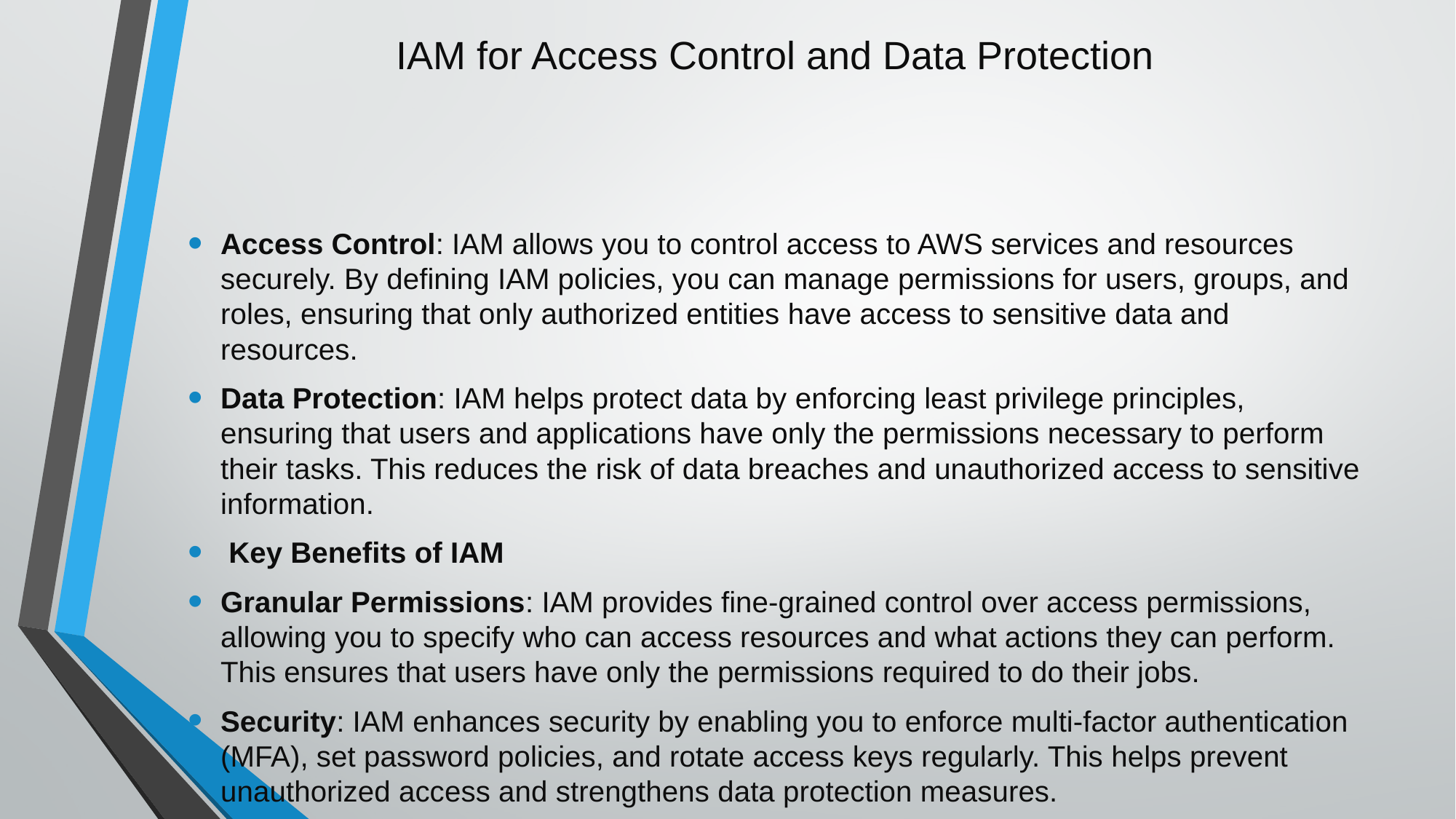

# IAM for Access Control and Data Protection

Access Control: IAM allows you to control access to AWS services and resources securely. By defining IAM policies, you can manage permissions for users, groups, and roles, ensuring that only authorized entities have access to sensitive data and resources.
Data Protection: IAM helps protect data by enforcing least privilege principles, ensuring that users and applications have only the permissions necessary to perform their tasks. This reduces the risk of data breaches and unauthorized access to sensitive information.
 Key Benefits of IAM
Granular Permissions: IAM provides fine-grained control over access permissions, allowing you to specify who can access resources and what actions they can perform. This ensures that users have only the permissions required to do their jobs.
Security: IAM enhances security by enabling you to enforce multi-factor authentication (MFA), set password policies, and rotate access keys regularly. This helps prevent unauthorized access and strengthens data protection measures.